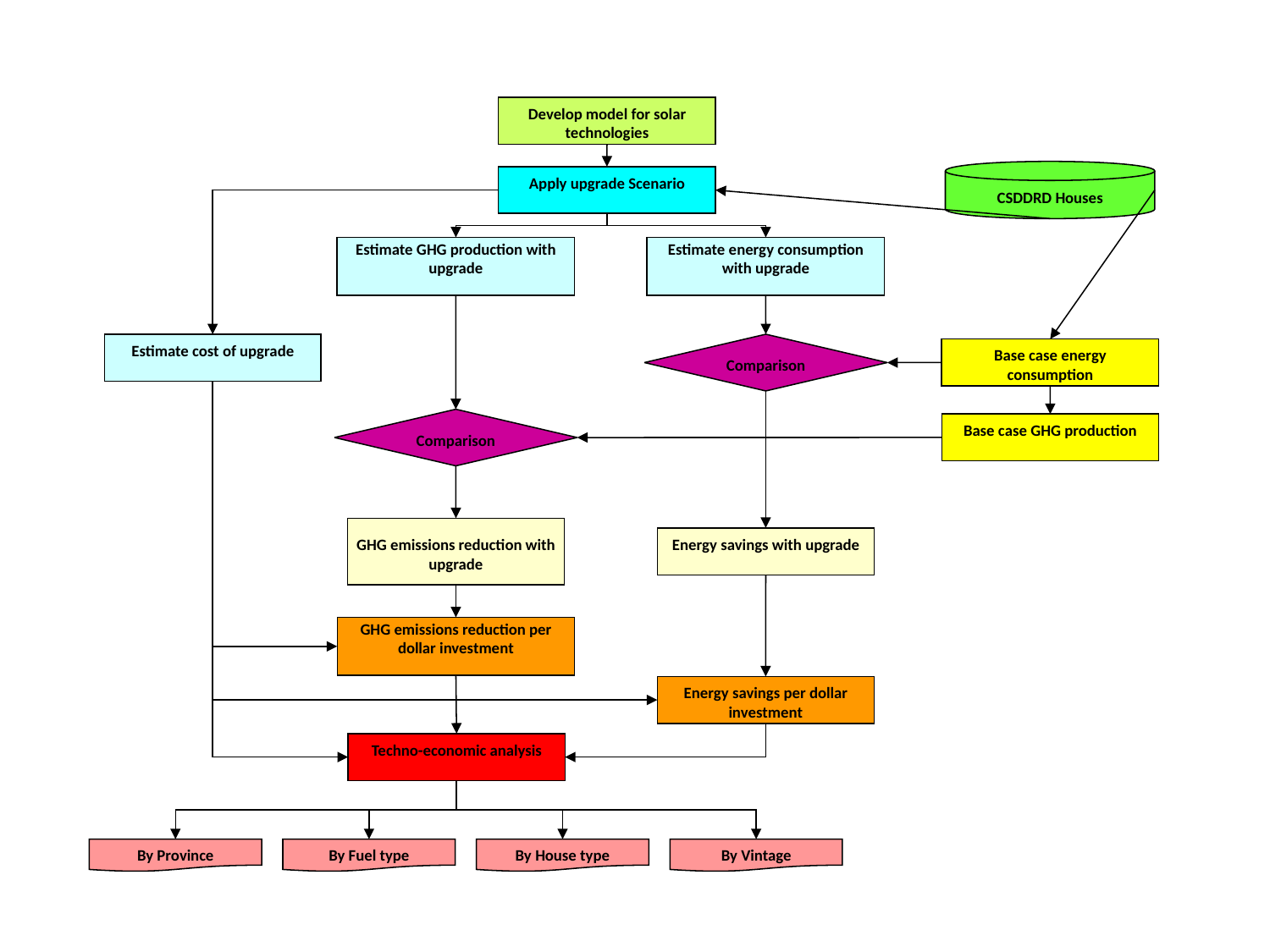

Develop model for solar technologies
CSDDRD Houses
Apply upgrade Scenario
Estimate GHG production with upgrade
Estimate energy consumption with upgrade
Estimate cost of upgrade
Comparison
Base case energy consumption
Comparison
Base case GHG production
GHG emissions reduction with upgrade
Energy savings with upgrade
GHG emissions reduction per dollar investment
Energy savings per dollar investment
Techno-economic analysis
By Province
By Fuel type
By House type
By Vintage